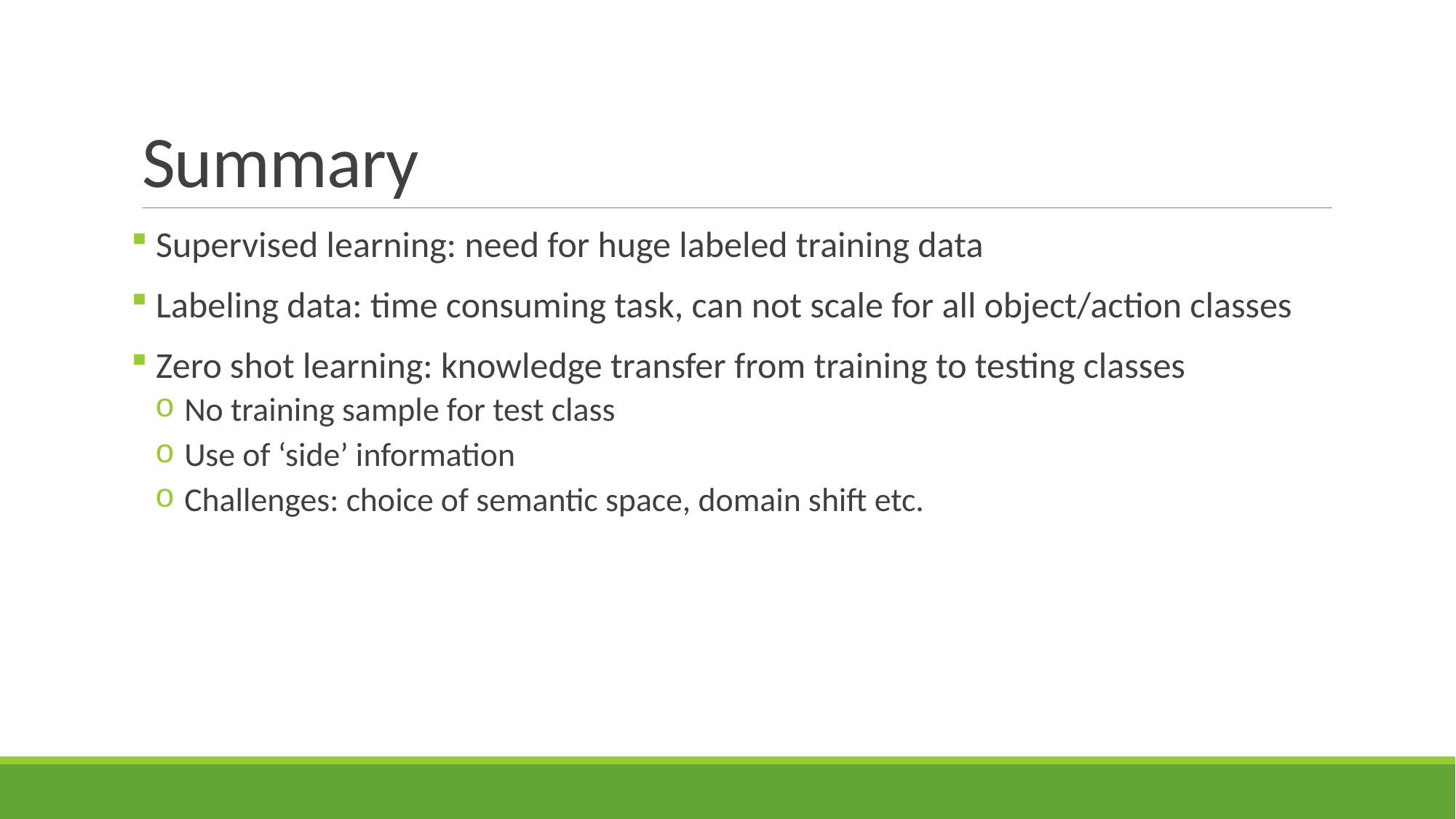

# Summary
 Supervised learning: need for huge labeled training data
 Labeling data: time consuming task, can not scale for all object/action classes
 Zero shot learning: knowledge transfer from training to testing classes
 No training sample for test class
 Use of ‘side’ information
 Challenges: choice of semantic space, domain shift etc.